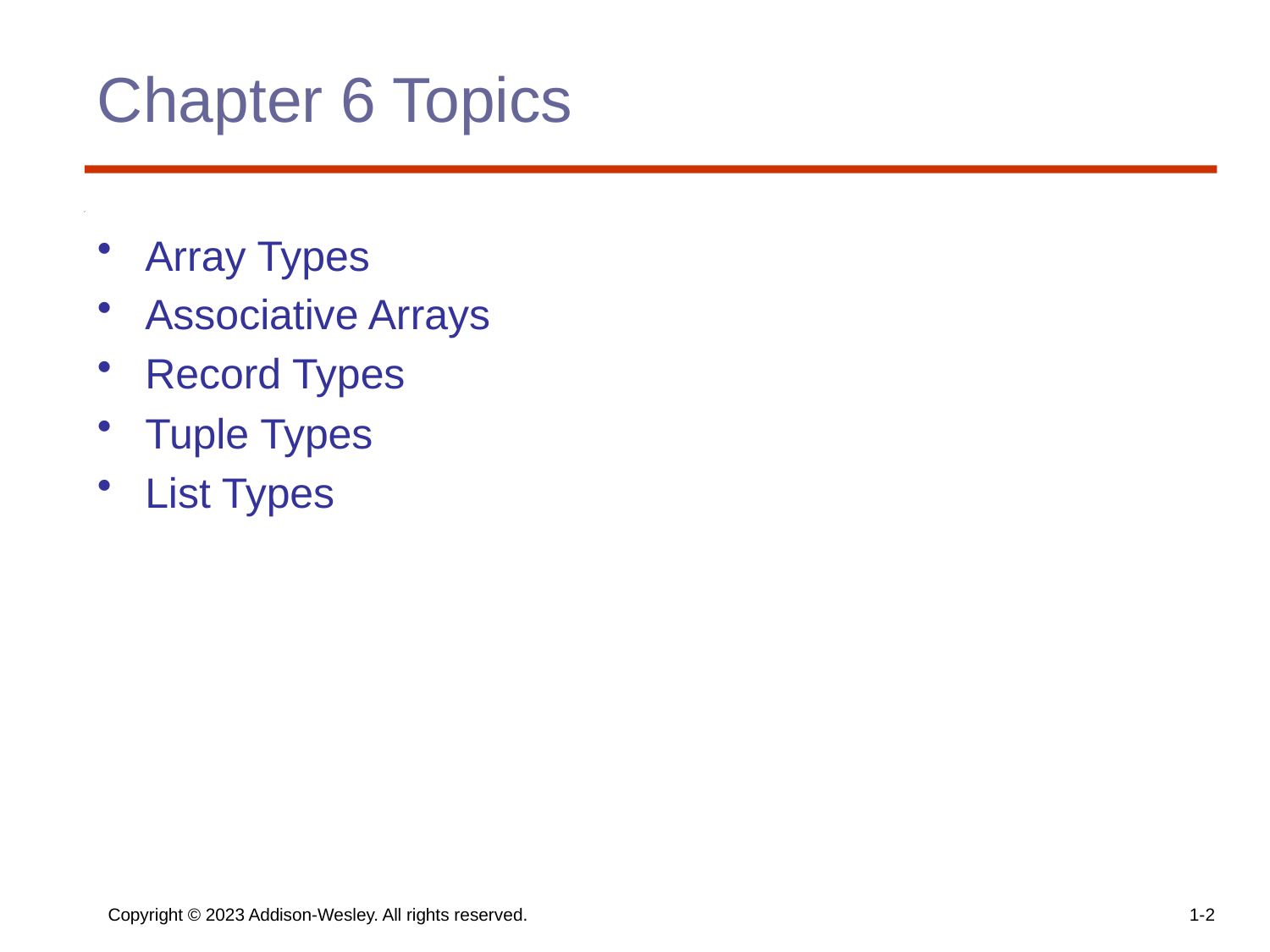

# Chapter 6 Topics
Array Types
Associative Arrays
Record Types
Tuple Types
List Types

Copyright © 2023 Addison-Wesley. All rights reserved.
1-2